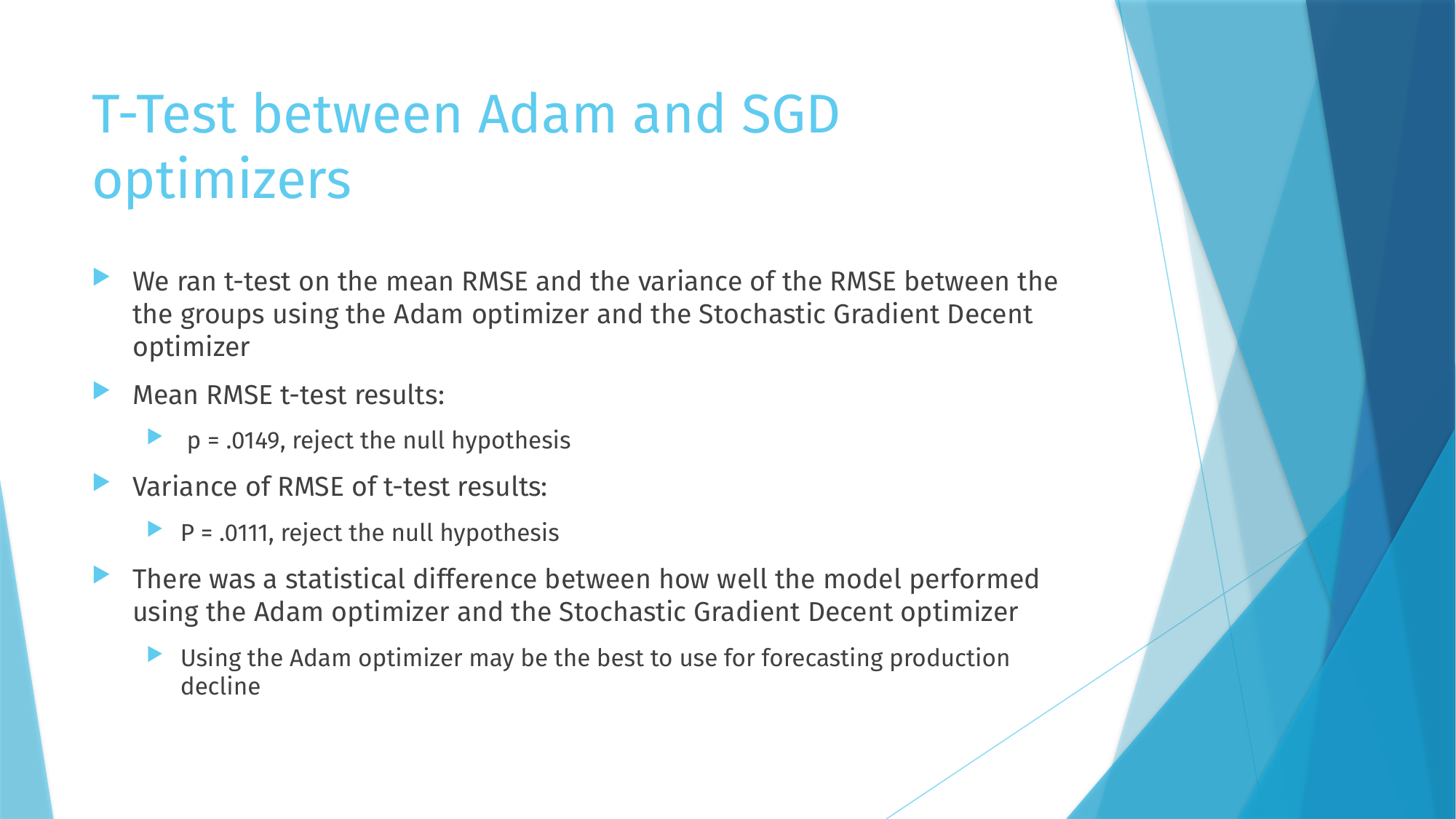

# T-Test between Adam and SGD optimizers
We ran t-test on the mean RMSE and the variance of the RMSE between the the groups using the Adam optimizer and the Stochastic Gradient Decent optimizer
Mean RMSE t-test results:
 p = .0149, reject the null hypothesis
Variance of RMSE of t-test results:
P = .0111, reject the null hypothesis
There was a statistical difference between how well the model performed using the Adam optimizer and the Stochastic Gradient Decent optimizer
Using the Adam optimizer may be the best to use for forecasting production decline